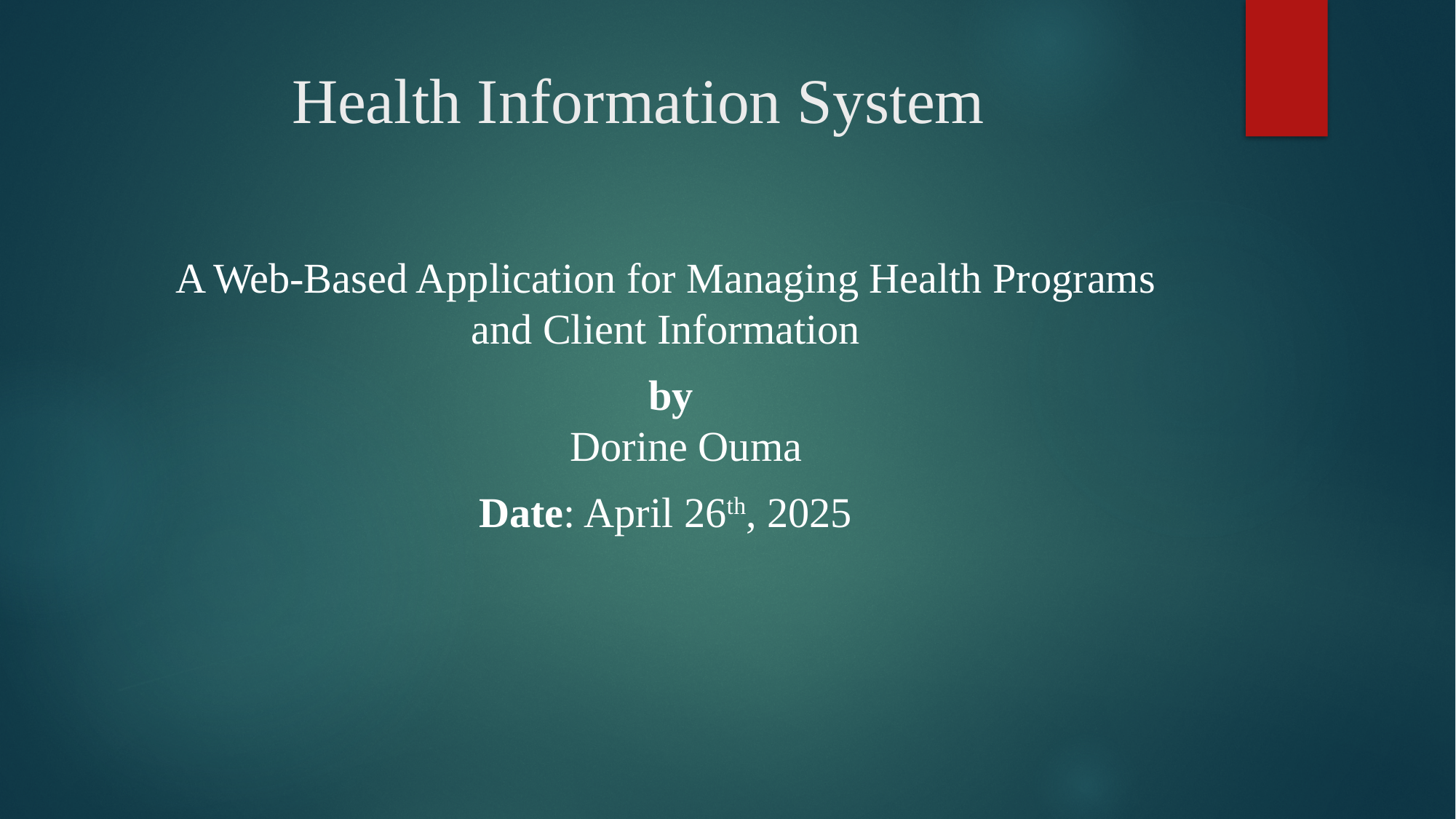

# Health Information System
A Web-Based Application for Managing Health Programs and Client Information
 by
Dorine Ouma
Date: April 26th, 2025